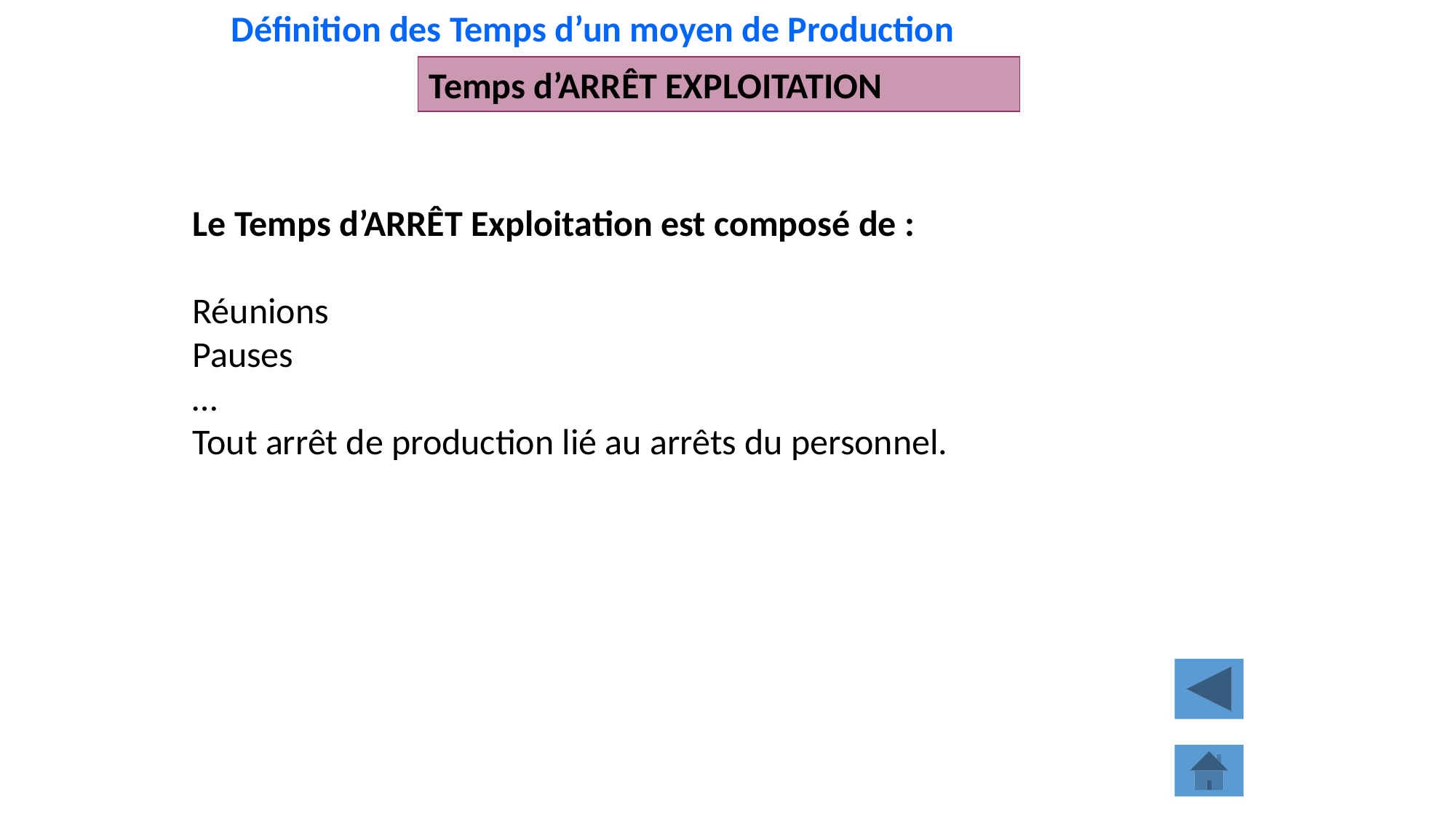

Définition des Temps d’un moyen de Production
Temps d’ARRÊT EXPLOITATION
Le Temps d’ARRÊT Exploitation est composé de :

Réunions
Pauses
…
Tout arrêt de production lié au arrêts du personnel.